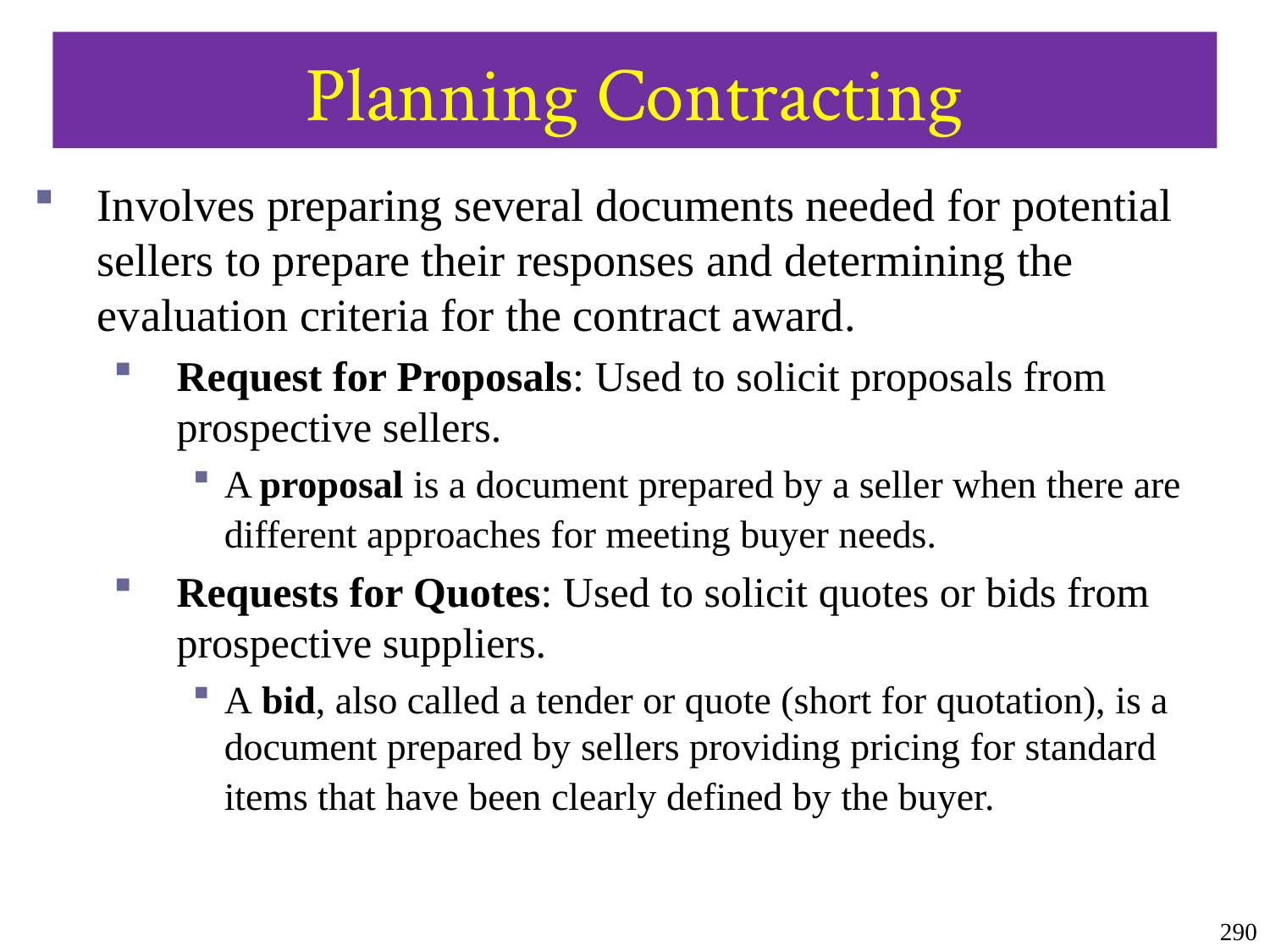

# Planning Contracting
Involves preparing several documents needed for potential sellers to prepare their responses and determining the evaluation criteria for the contract award.
Request for Proposals: Used to solicit proposals from prospective sellers.
A proposal is a document prepared by a seller when there are different approaches for meeting buyer needs.
Requests for Quotes: Used to solicit quotes or bids from prospective suppliers.
A bid, also called a tender or quote (short for quotation), is a document prepared by sellers providing pricing for standard items that have been clearly defined by the buyer.

290